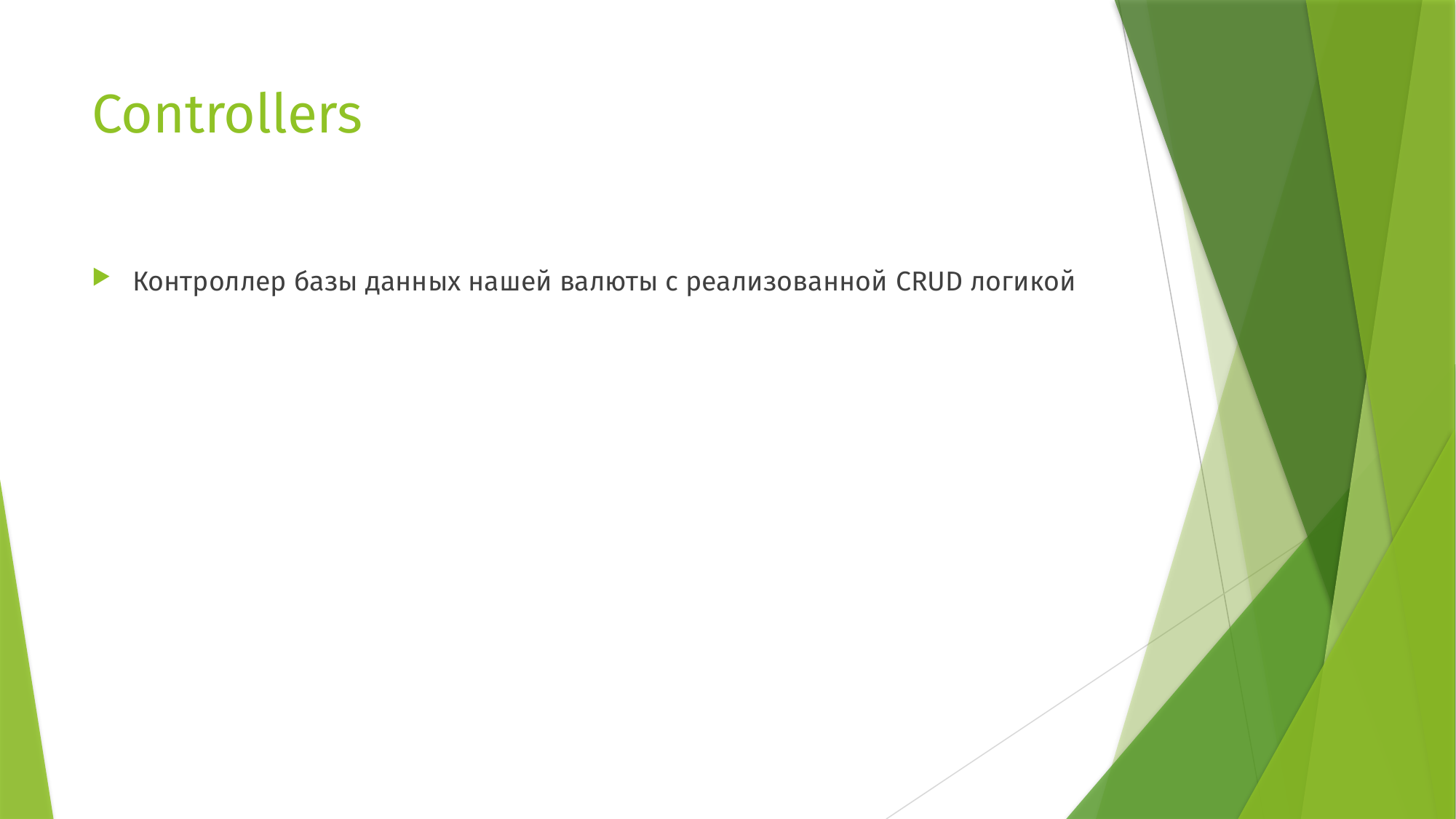

# Controllers
Контроллер базы данных нашей валюты с реализованной CRUD логикой